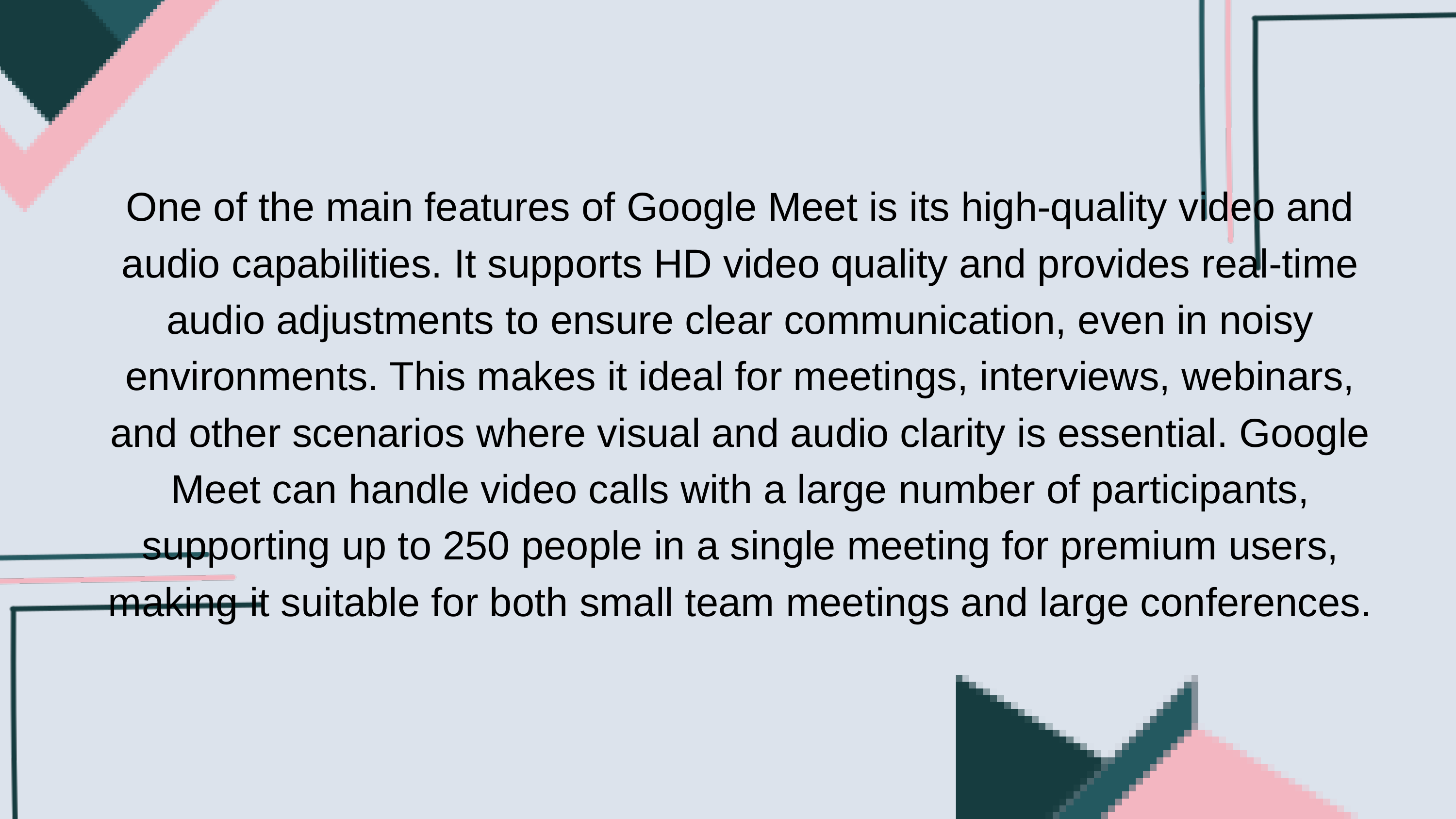

One of the main features of Google Meet is its high-quality video and audio capabilities. It supports HD video quality and provides real-time audio adjustments to ensure clear communication, even in noisy environments. This makes it ideal for meetings, interviews, webinars, and other scenarios where visual and audio clarity is essential. Google Meet can handle video calls with a large number of participants, supporting up to 250 people in a single meeting for premium users, making it suitable for both small team meetings and large conferences.